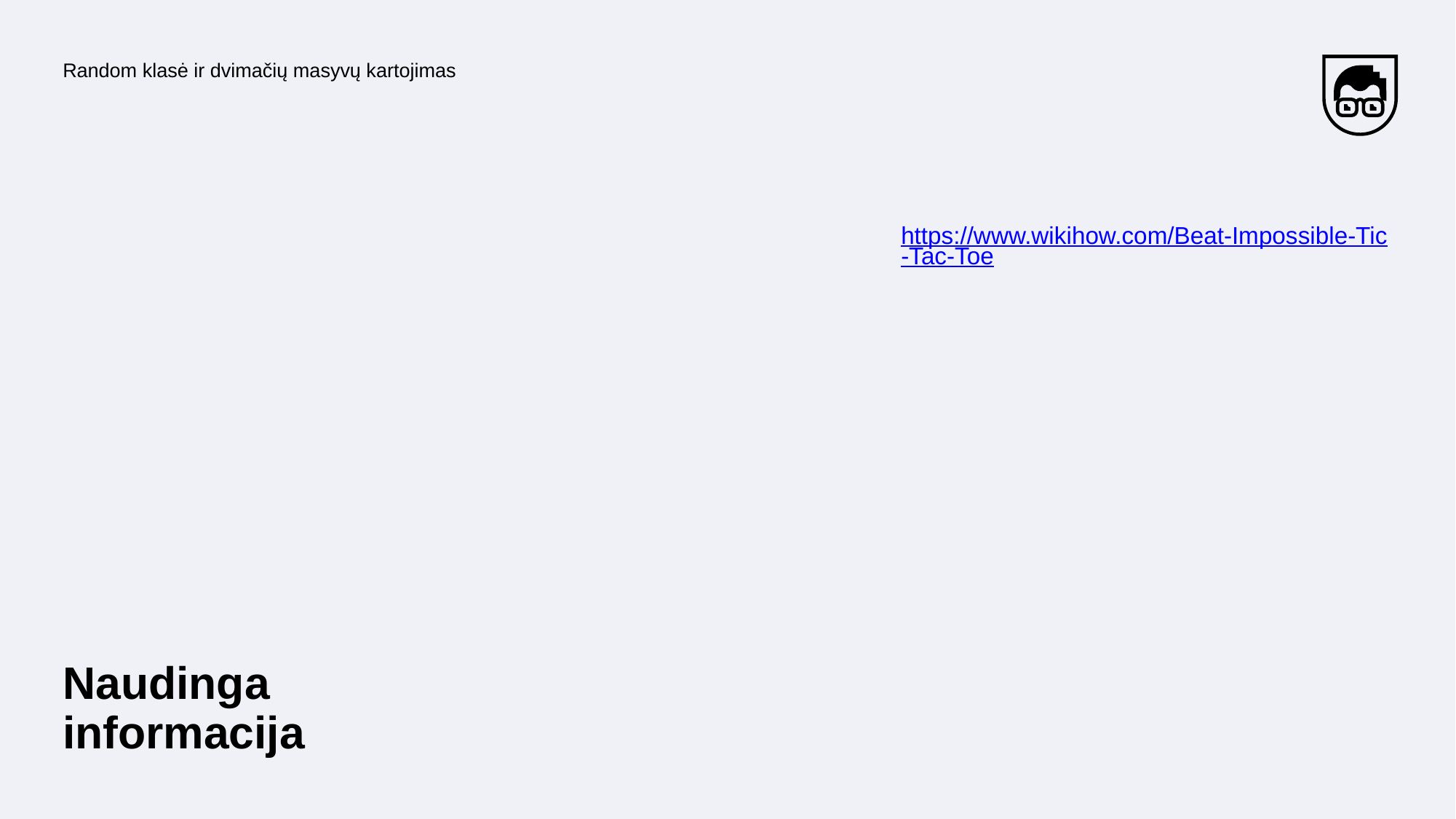

Random klasė ir dvimačių masyvų kartojimas
https://www.wikihow.com/Beat-Impossible-Tic-Tac-Toe

Naudinga informacija